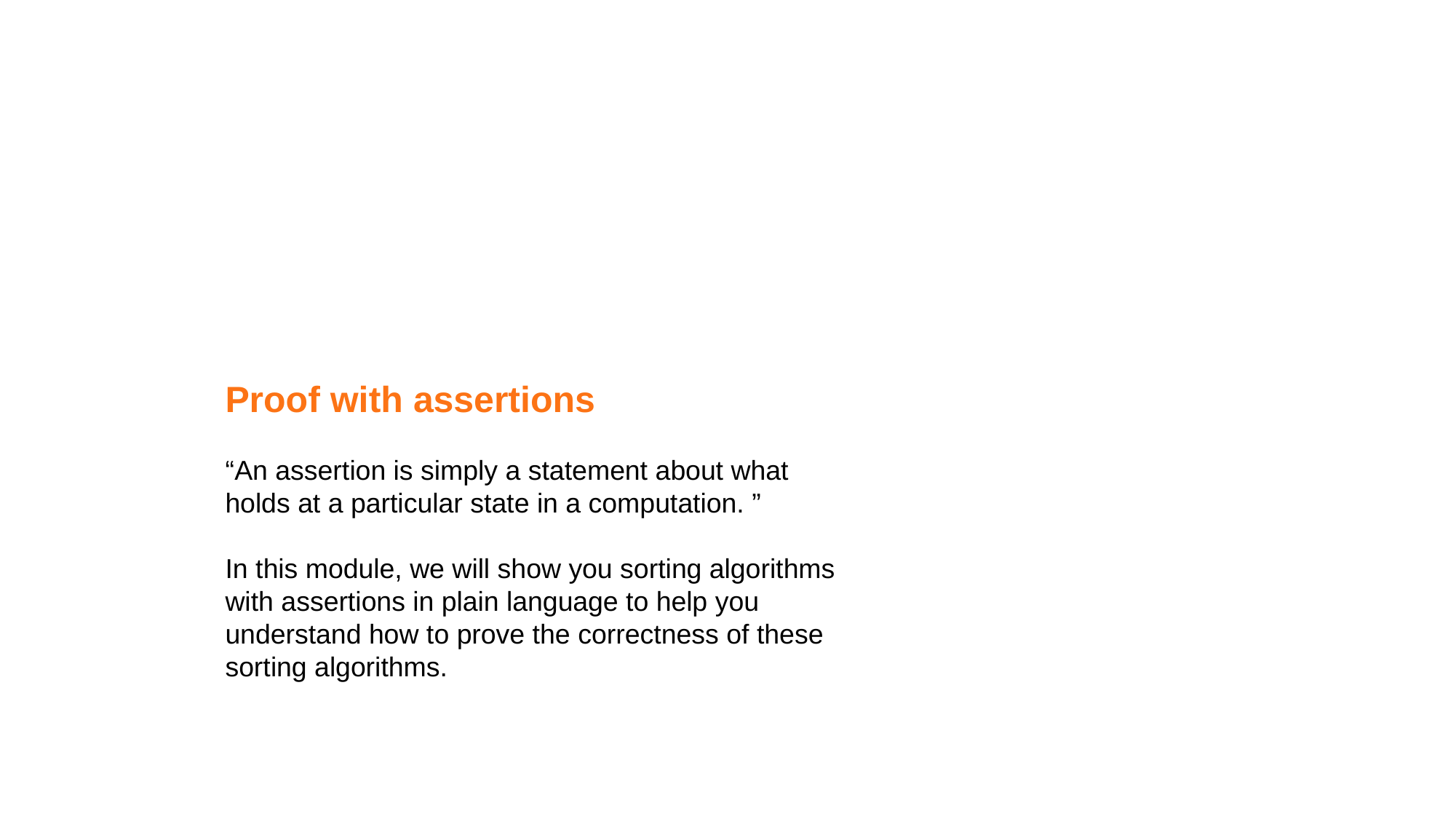

Proof with assertions

“An assertion is simply a statement about what holds at a particular state in a computation. ”

In this module, we will show you sorting algorithms with assertions in plain language to help you understand how to prove the correctness of these sorting algorithms.